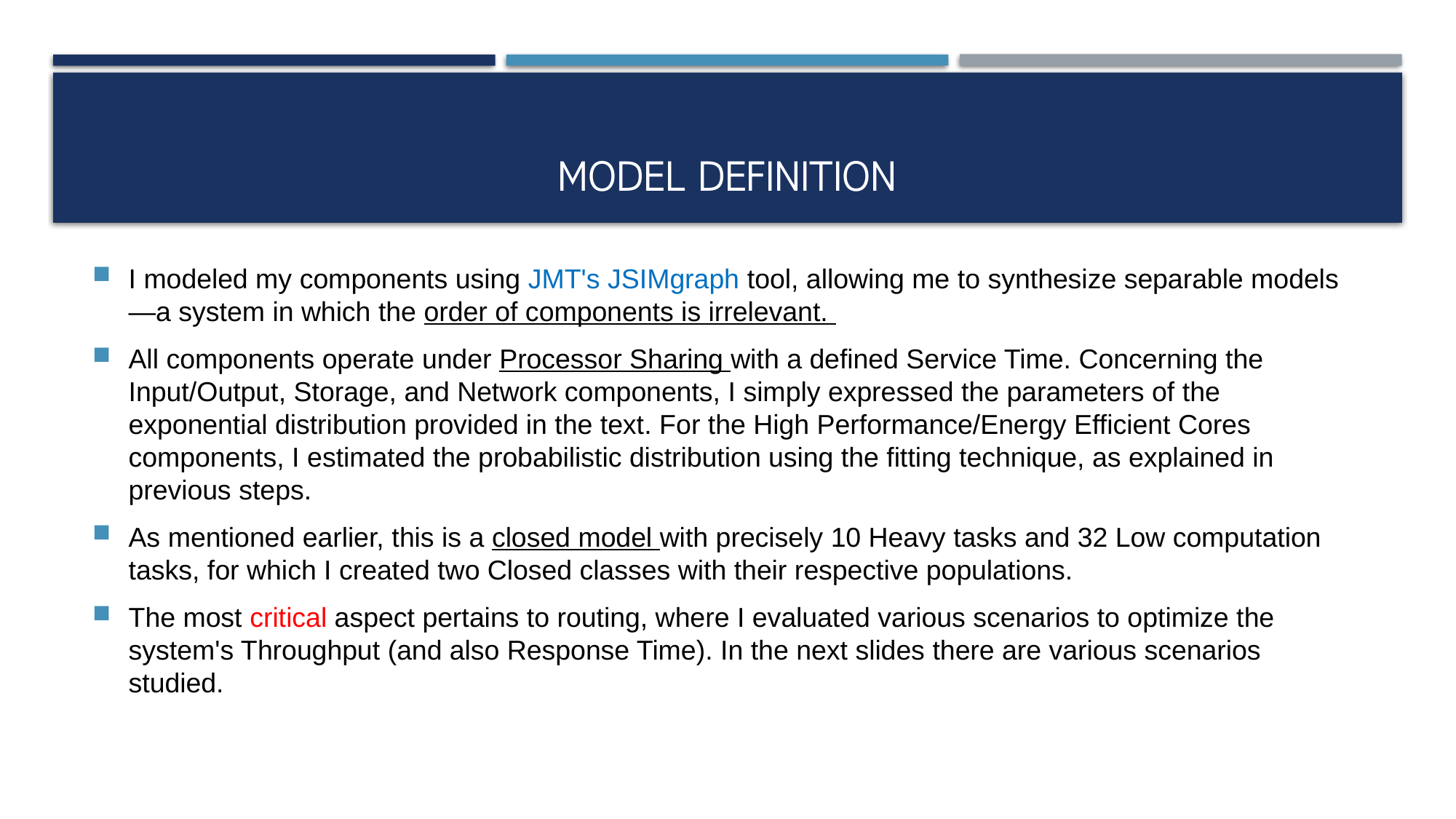

# Model Definition
I modeled my components using JMT's JSIMgraph tool, allowing me to synthesize separable models—a system in which the order of components is irrelevant.
All components operate under Processor Sharing with a defined Service Time. Concerning the Input/Output, Storage, and Network components, I simply expressed the parameters of the exponential distribution provided in the text. For the High Performance/Energy Efficient Cores components, I estimated the probabilistic distribution using the fitting technique, as explained in previous steps.
As mentioned earlier, this is a closed model with precisely 10 Heavy tasks and 32 Low computation tasks, for which I created two Closed classes with their respective populations.
The most critical aspect pertains to routing, where I evaluated various scenarios to optimize the system's Throughput (and also Response Time). In the next slides there are various scenarios studied.